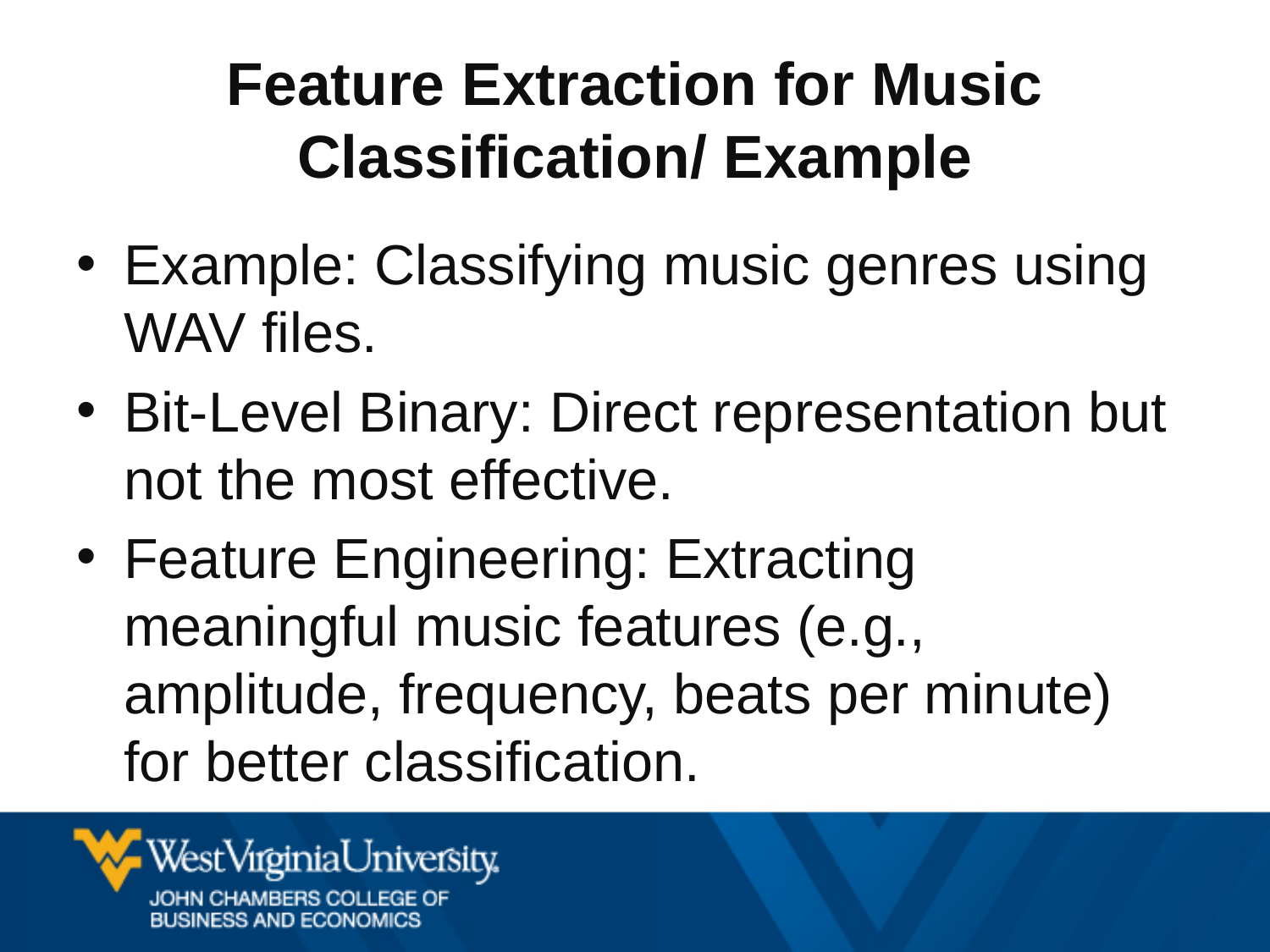

# Feature Extraction for Music Classification/ Example
Example: Classifying music genres using WAV files.
Bit-Level Binary: Direct representation but not the most effective.
Feature Engineering: Extracting meaningful music features (e.g., amplitude, frequency, beats per minute) for better classification.